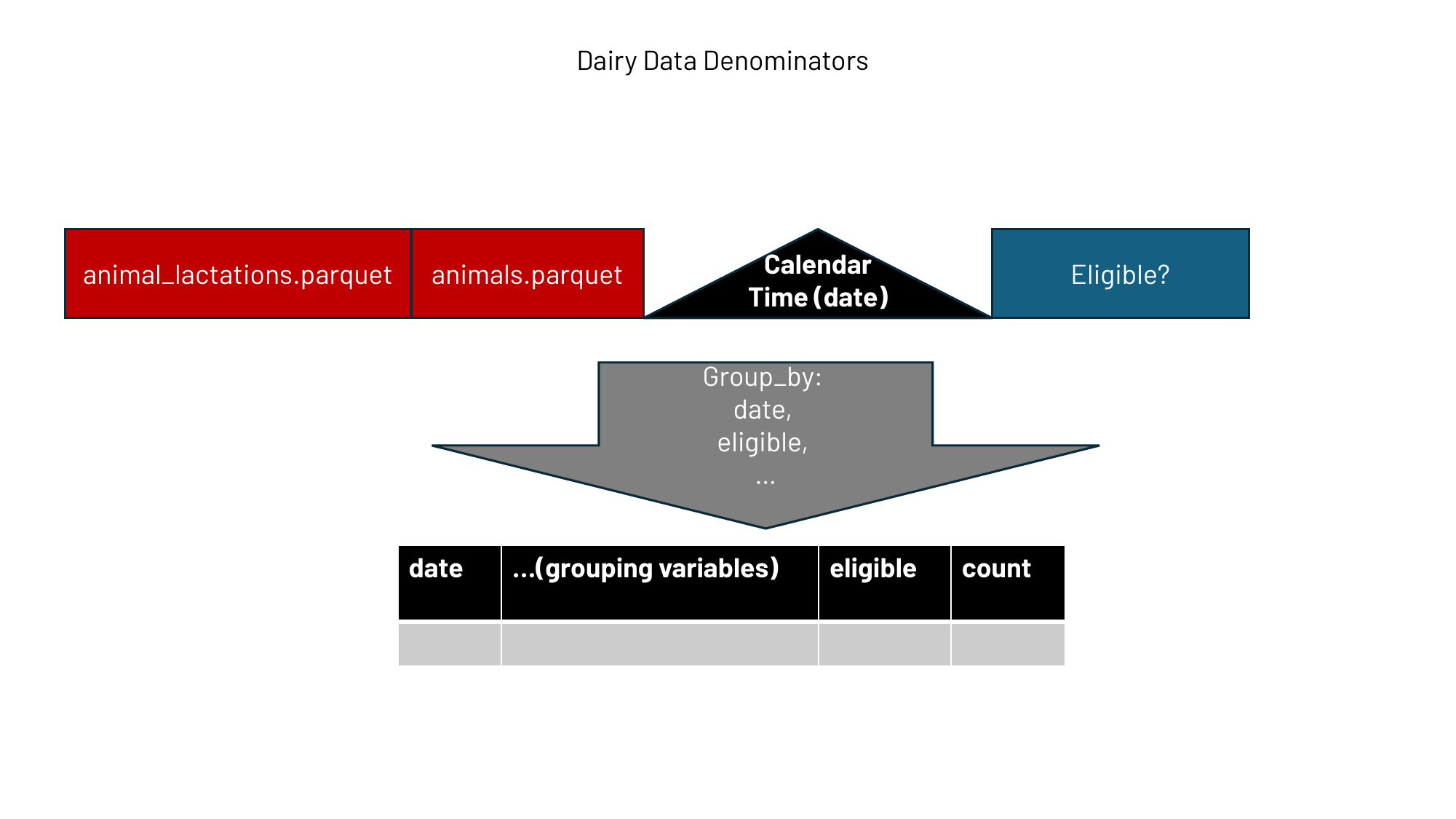

Dairy Data Denominators
animal_lactations.parquet
Calendar
Time (date)

Eligible?
animals.parquet
Group_by:
date,
eligible,
…
| date | …(grouping variables) | eligible | count |
| --- | --- | --- | --- |
|  |  |  |  |